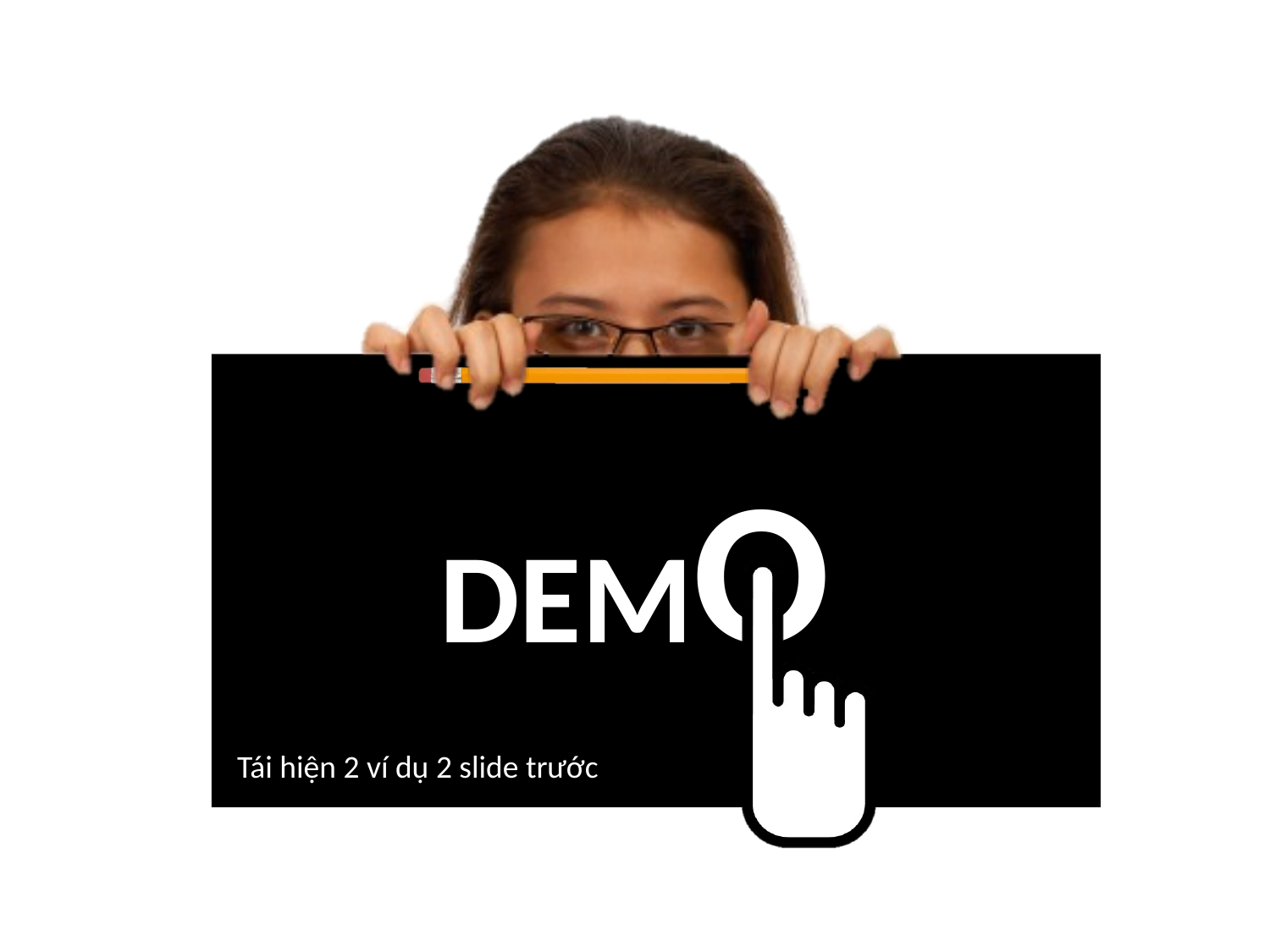

Tái hiện 2 ví dụ 2 slide trước